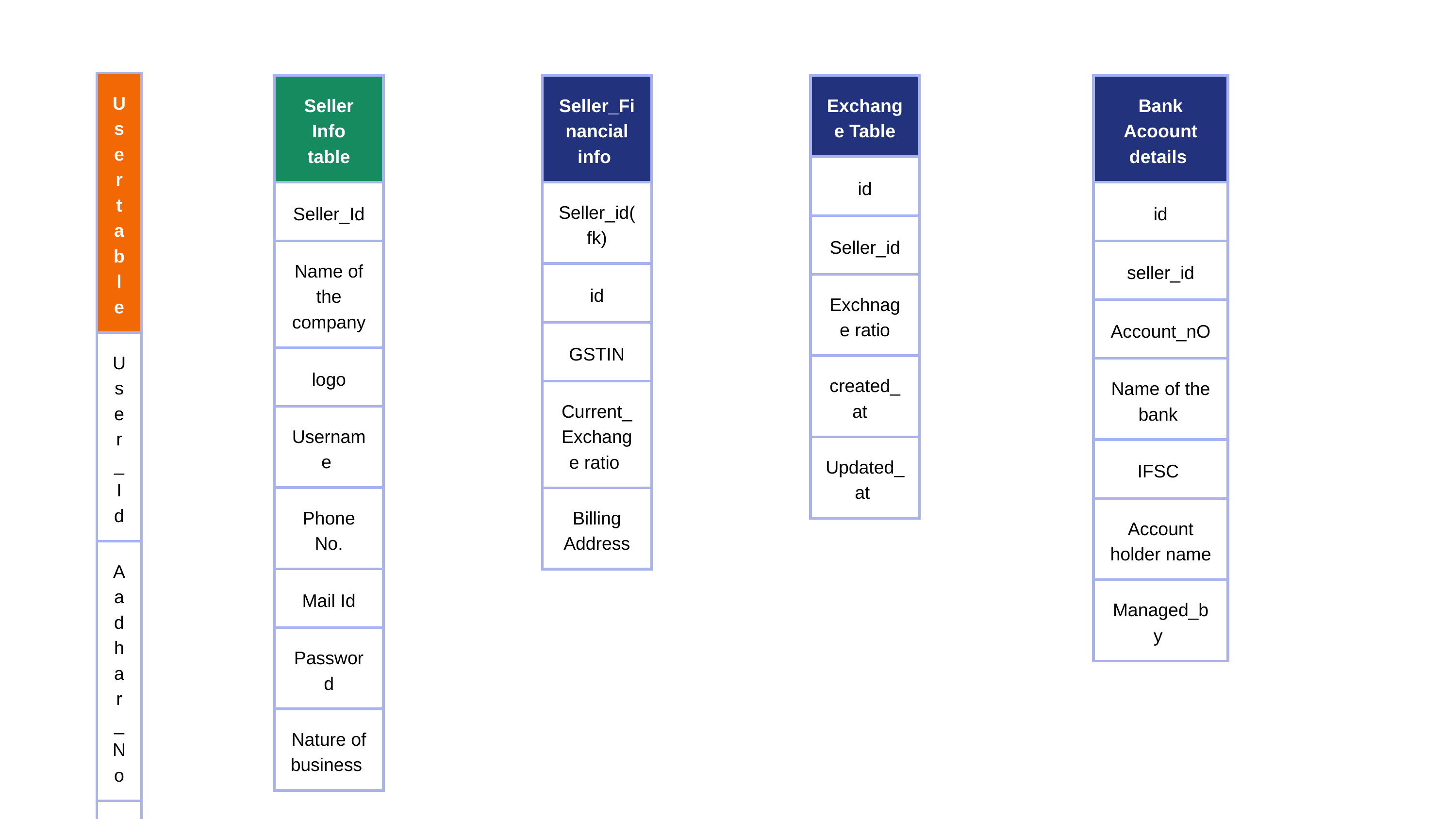

| User table |
| --- |
| User\_Id |
| Aadhar\_No |
| Password |
| Username |
| Phone No. |
| DOB |
| Mail Id |
| Seller Info table |
| --- |
| Seller\_Id |
| Name of the company |
| logo |
| Username |
| Phone No. |
| Mail Id |
| Password |
| Nature of business |
| Seller\_Financial info |
| --- |
| Seller\_id(fk) |
| id |
| GSTIN |
| Current\_Exchange ratio |
| Billing Address |
| Bank Acoount details |
| --- |
| id |
| seller\_id |
| Account\_nO |
| Name of the bank |
| IFSC |
| Account holder name |
| Managed\_by |
| Exchange Table |
| --- |
| id |
| Seller\_id |
| Exchnage ratio |
| created\_at |
| Updated\_at |